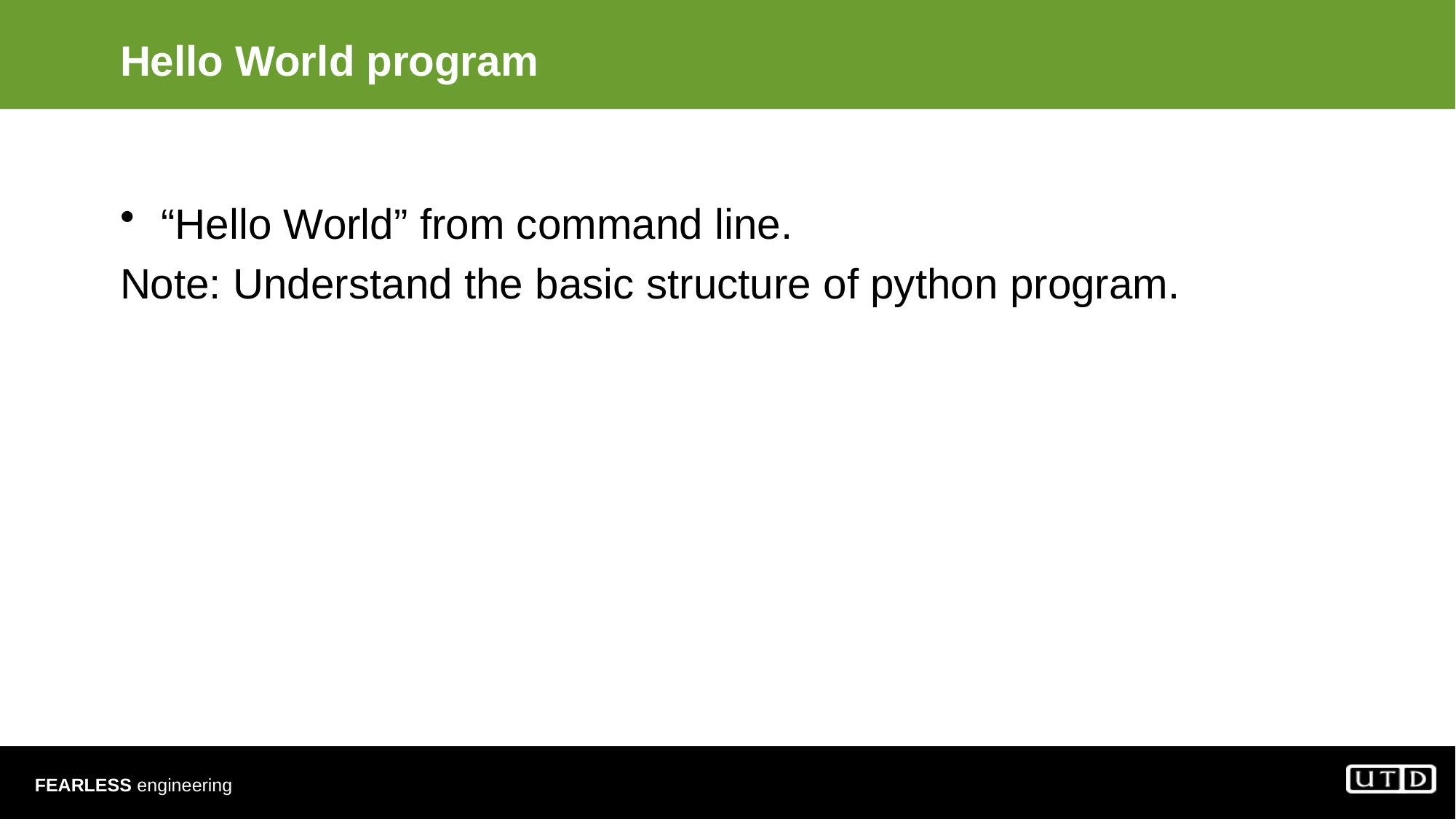

# Hello World program
“Hello World” from command line.
Note: Understand the basic structure of python program.